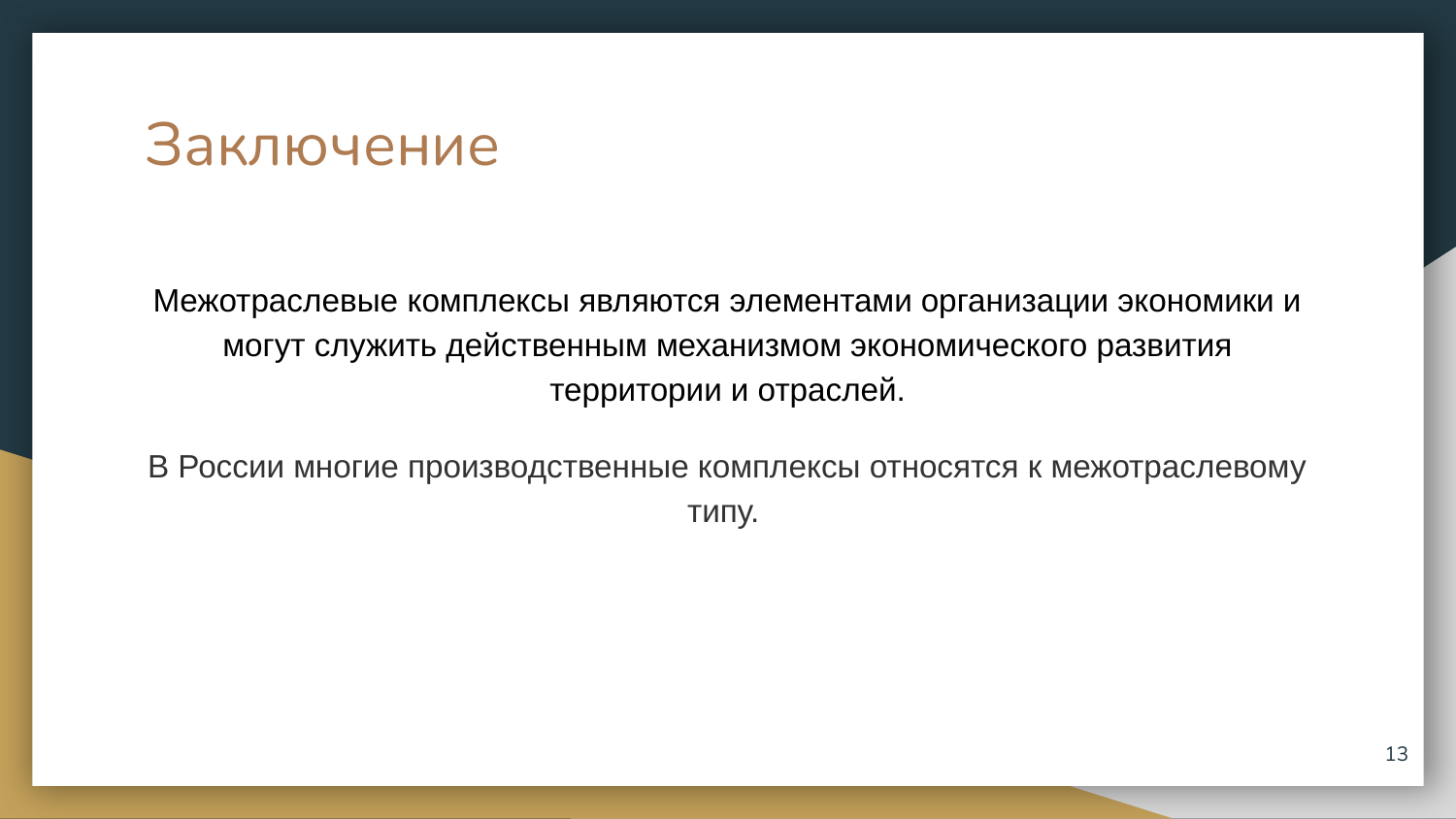

# Заключение
Межотраслевые комплексы являются элементами организации экономики и могут служить действенным механизмом экономического развития территории и отраслей.
В России многие производственные комплексы относятся к межотраслевому типу.
13